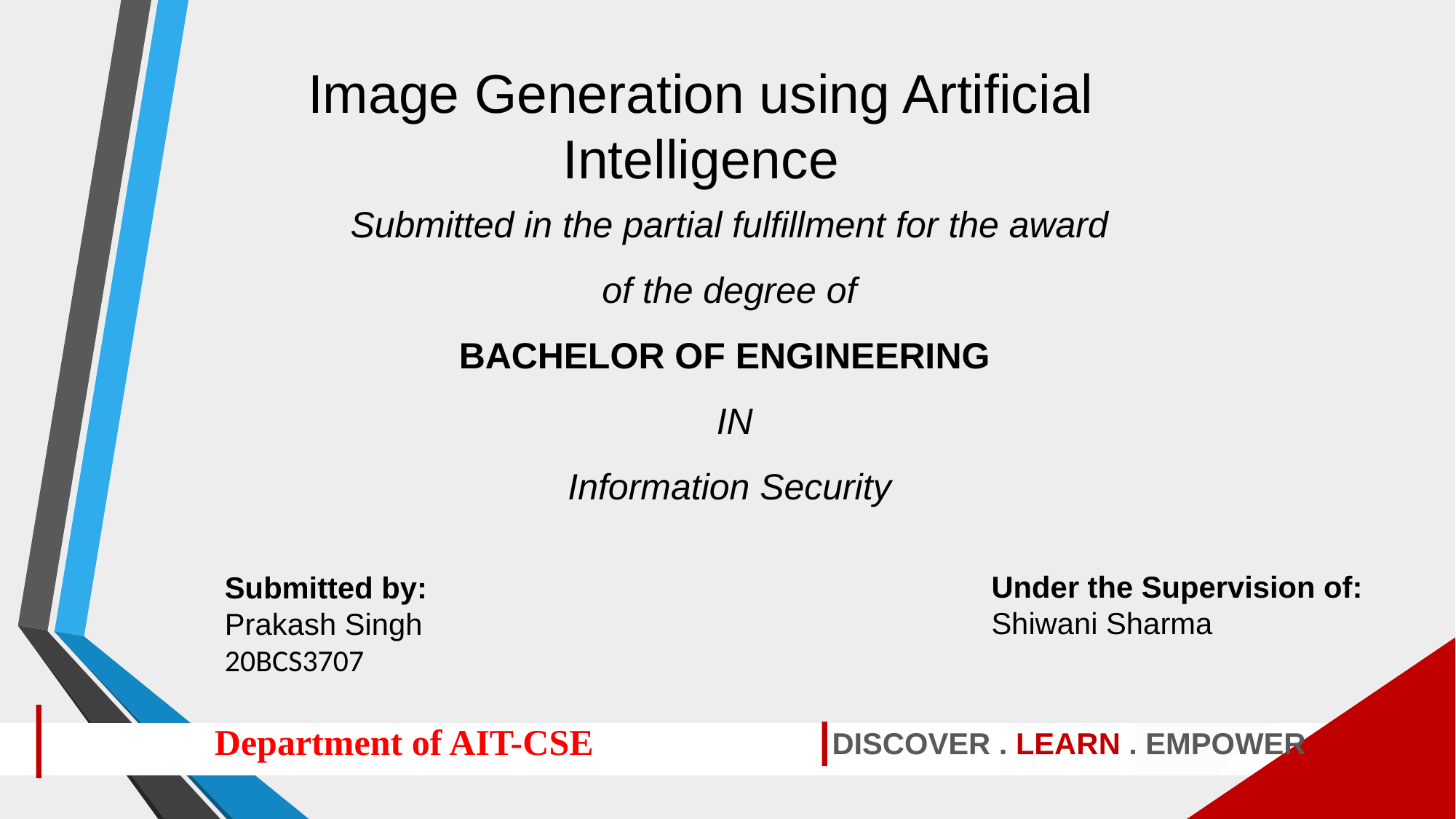

Image Generation using Artificial Intelligence
Submitted in the partial fulfillment for the award of the degree of
BACHELOR OF ENGINEERING
 IN
Information Security
Under the Supervision of:
Shiwani Sharma
Submitted by:
Prakash Singh
20BCS3707

1

Department of AIT-CSE
DISCOVER . LEARN . EMPOWER